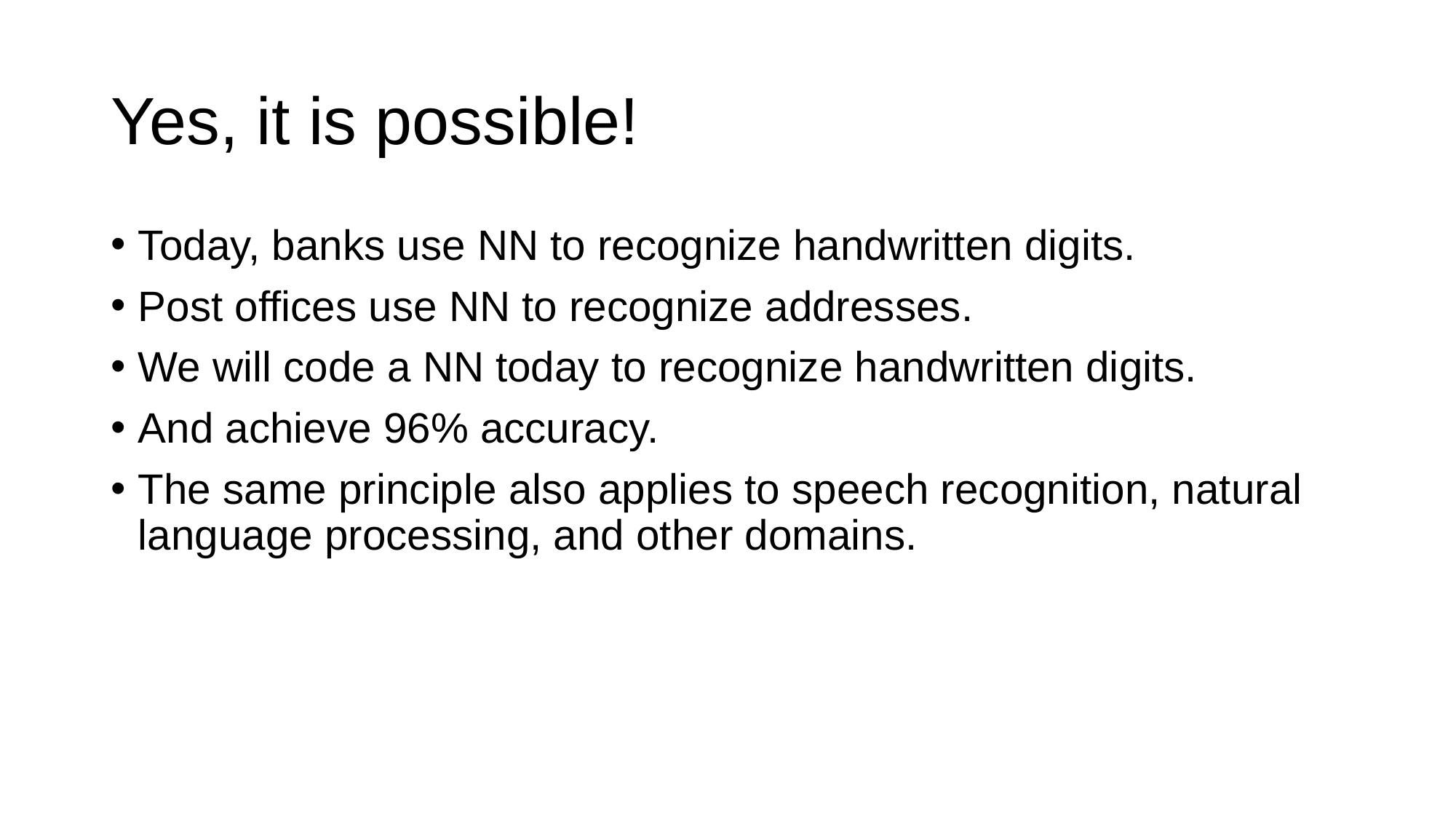

# Yes, it is possible!
Today, banks use NN to recognize handwritten digits.
Post offices use NN to recognize addresses.
We will code a NN today to recognize handwritten digits.
And achieve 96% accuracy.
The same principle also applies to speech recognition, natural language processing, and other domains.